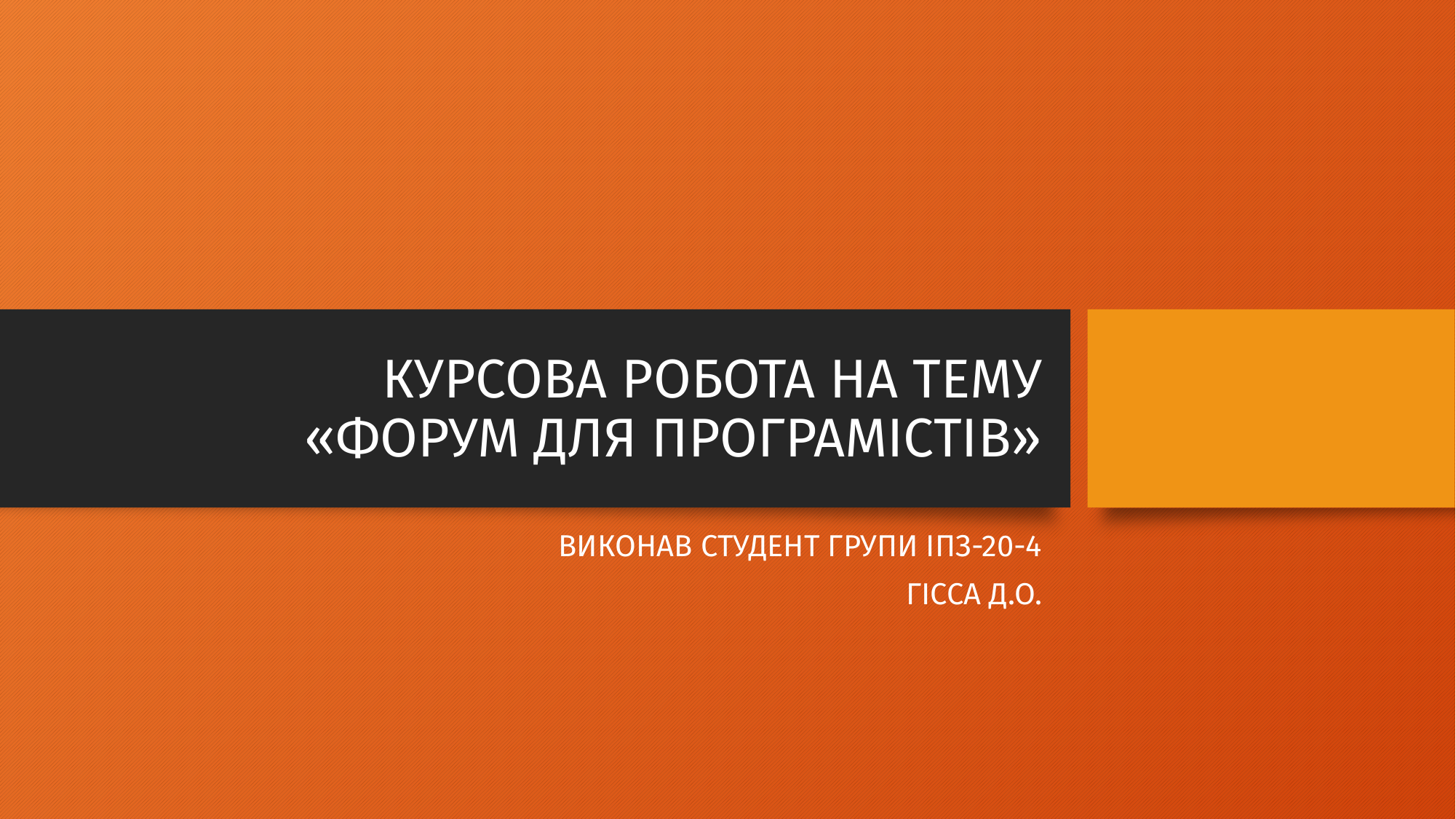

# КУРСОВА РОБОТА НА ТЕМУ «ФОРУМ ДЛЯ ПРОГРАМІСТІВ»
ВИКОНАВ СТУДЕНТ ГРУПИ ІПЗ-20-4
ГІССА Д.О.